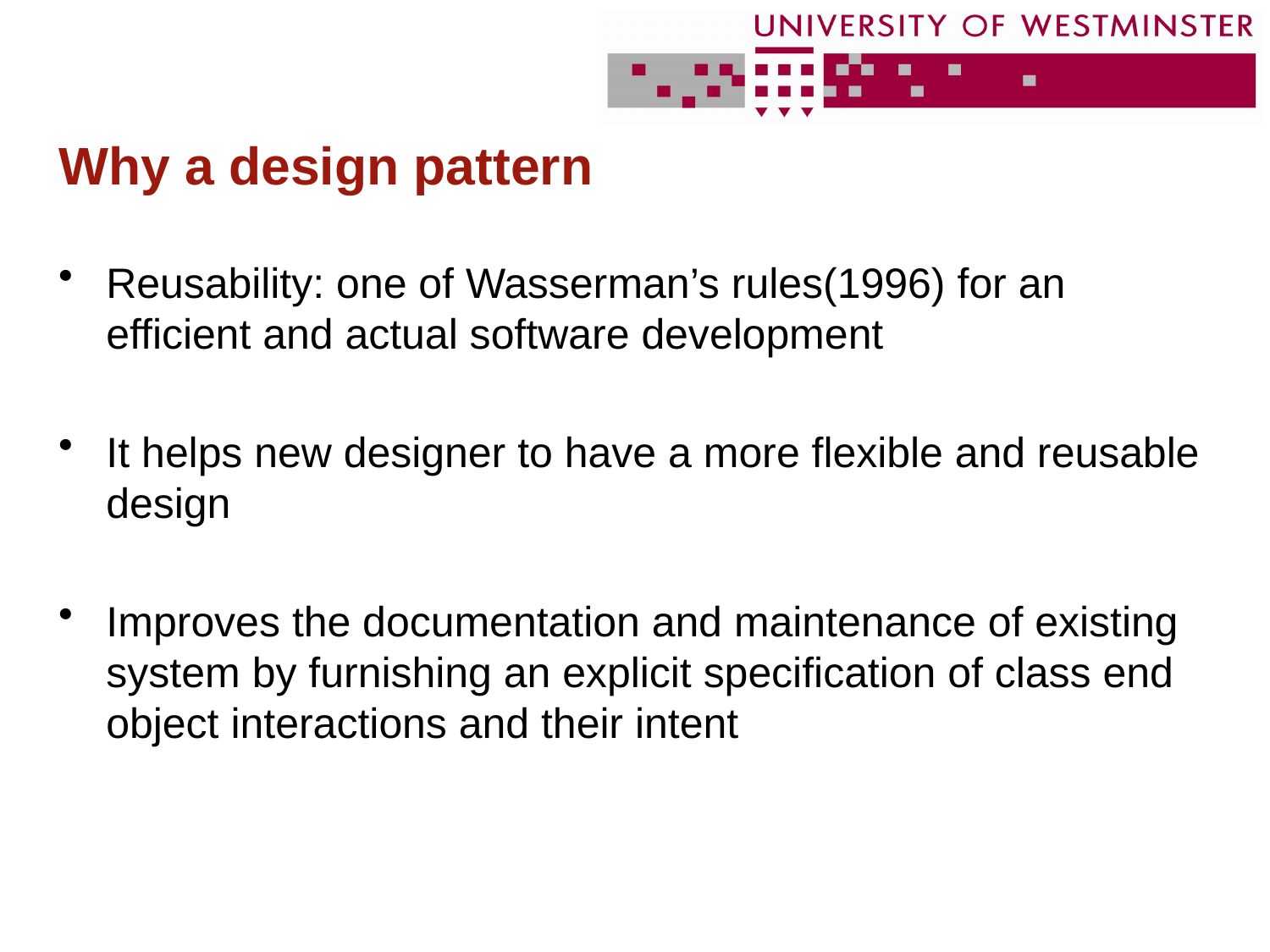

# Why a design pattern
Reusability: one of Wasserman’s rules(1996) for an efficient and actual software development

It helps new designer to have a more flexible and reusable design

Improves the documentation and maintenance of existing system by furnishing an explicit specification of class end object interactions and their intent